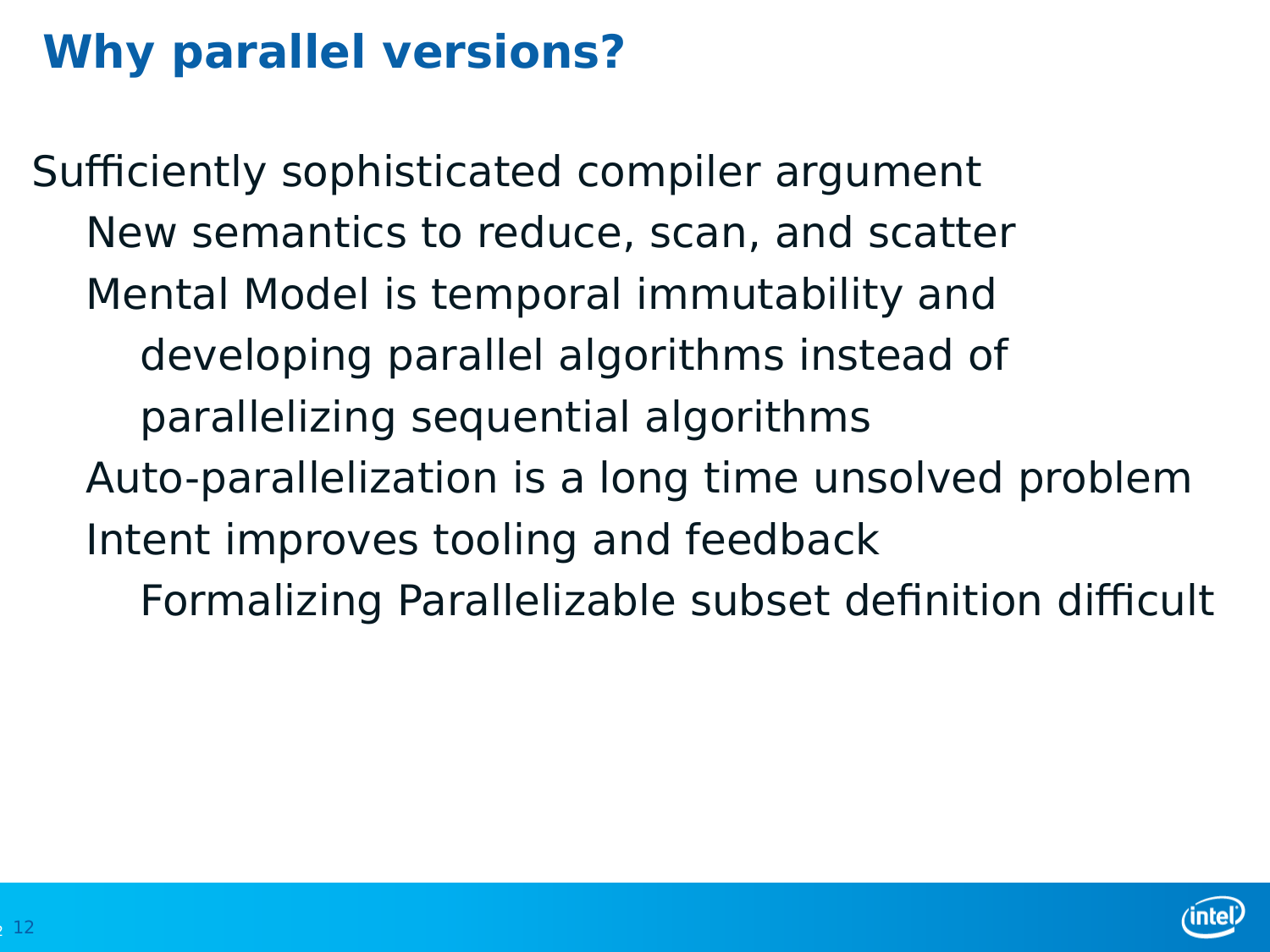

# Why parallel versions?
Sufficiently sophisticated compiler argument
    New semantics to reduce, scan, and scatter
    Mental Model is temporal immutability and
        developing parallel algorithms instead of
        parallelizing sequential algorithms
    Auto-parallelization is a long time unsolved problem
    Intent improves tooling and feedback
        Formalizing Parallelizable subset definition difficult
12